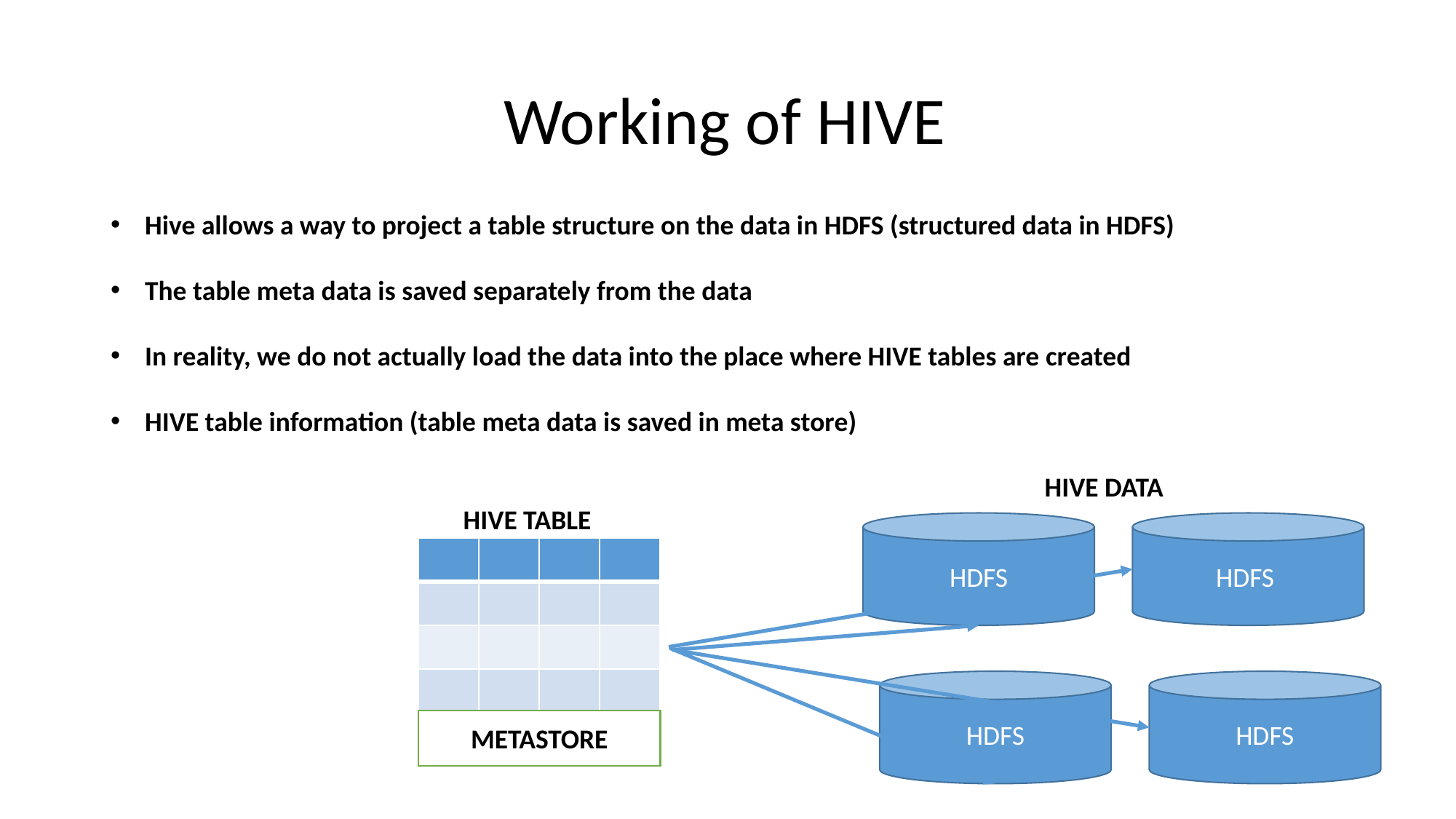

# Working of HIVE
Hive allows a way to project a table structure on the data in HDFS (structured data in HDFS)

The table meta data is saved separately from the data

In reality, we do not actually load the data into the place where HIVE tables are created

HIVE table information (table meta data is saved in meta store)

                                                                                                                                                       HIVE DATA
                                                         HIVE TABLE

HDFS
HDFS
|  |  |  |  |
| --- | --- | --- | --- |
|  |  |  |  |
|  |  |  |  |
|  |  |  |  |
HDFS
HDFS
METASTORE